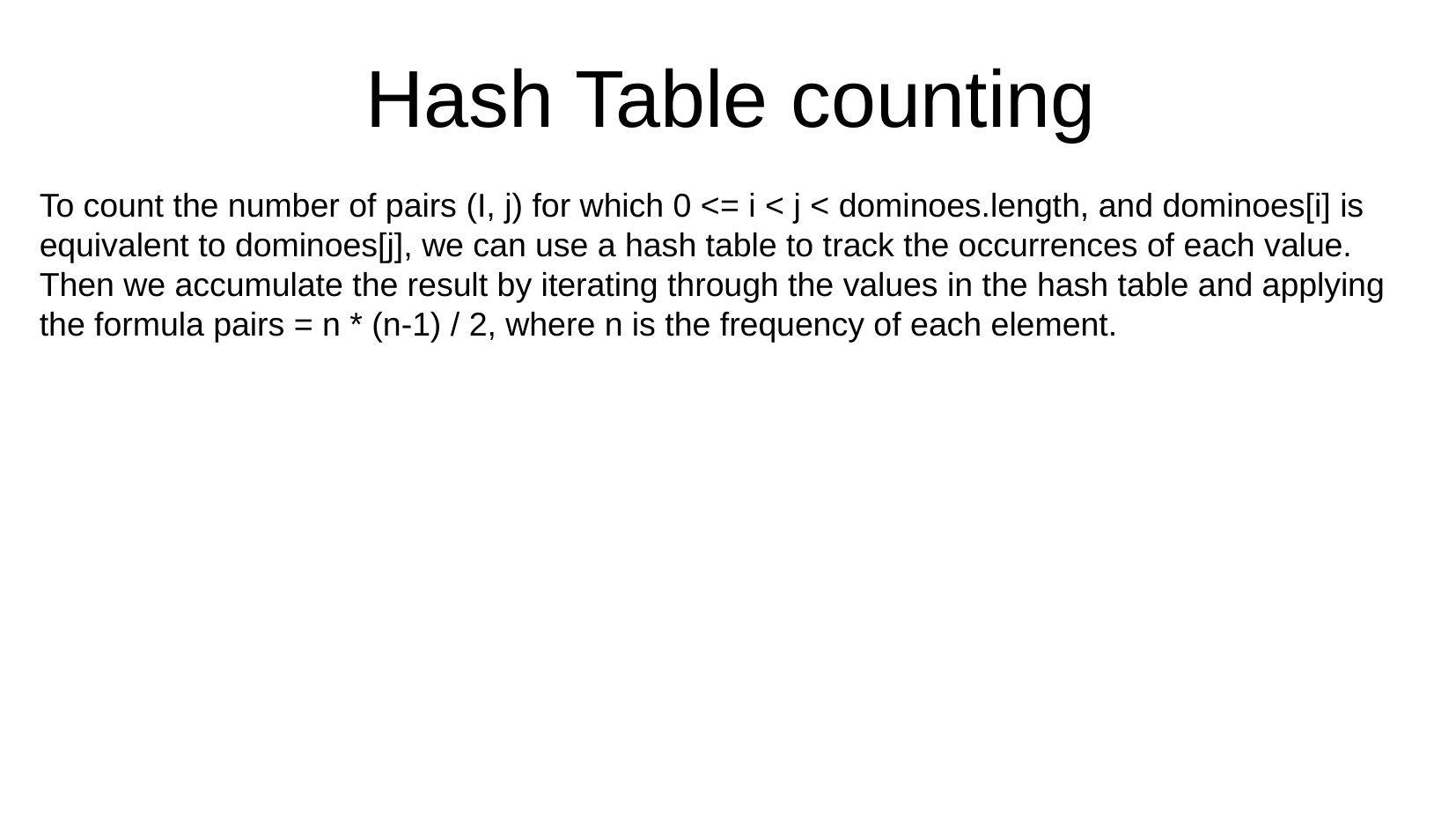

Hash Table counting
To count the number of pairs (I, j) for which 0 <= i < j < dominoes.length, and dominoes[i] is equivalent to dominoes[j], we can use a hash table to track the occurrences of each value. Then we accumulate the result by iterating through the values in the hash table and applying the formula pairs = n * (n-1) / 2, where n is the frequency of each element.